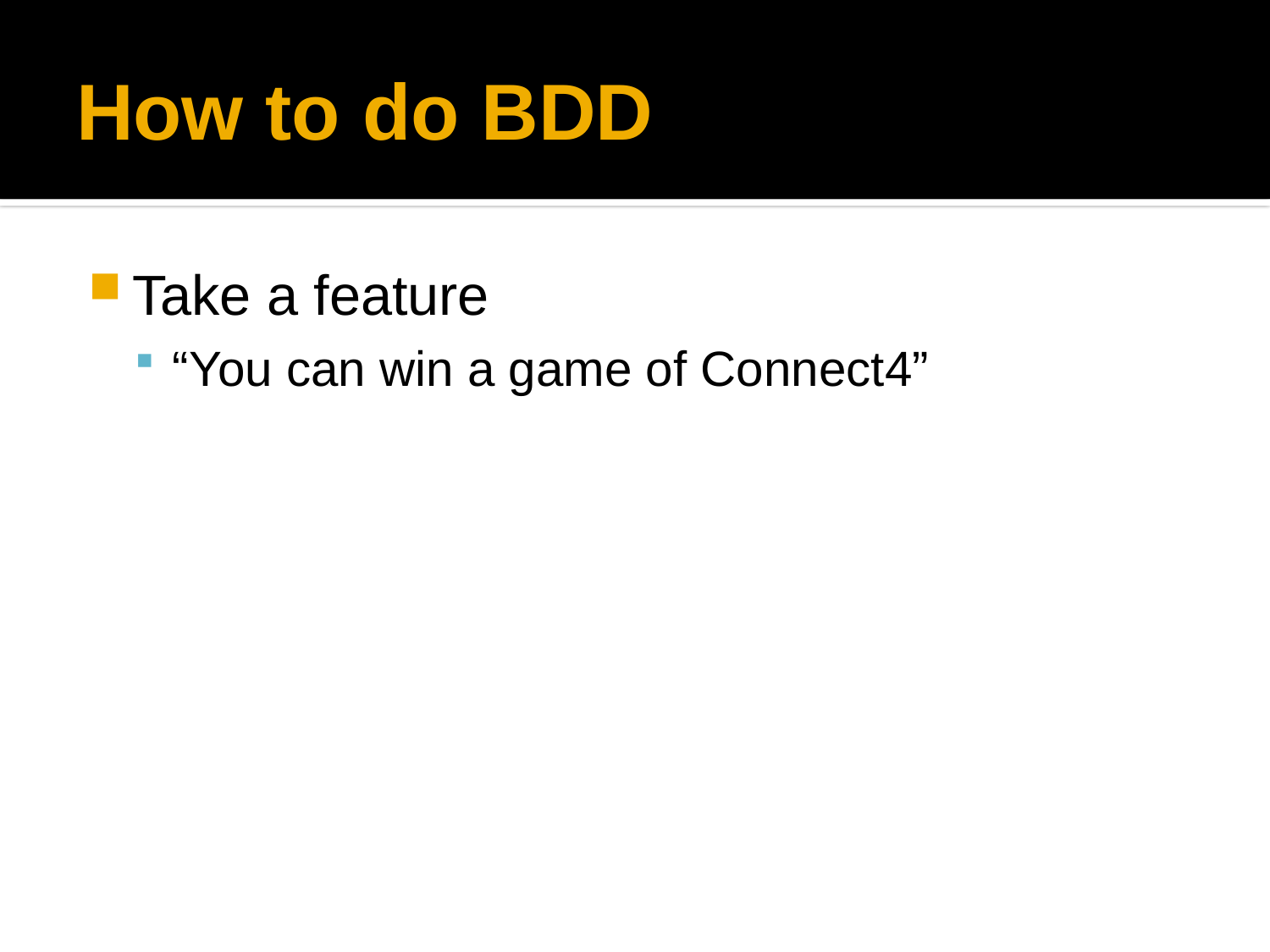

# How to do BDD
Take a feature
“You can win a game of Connect4”